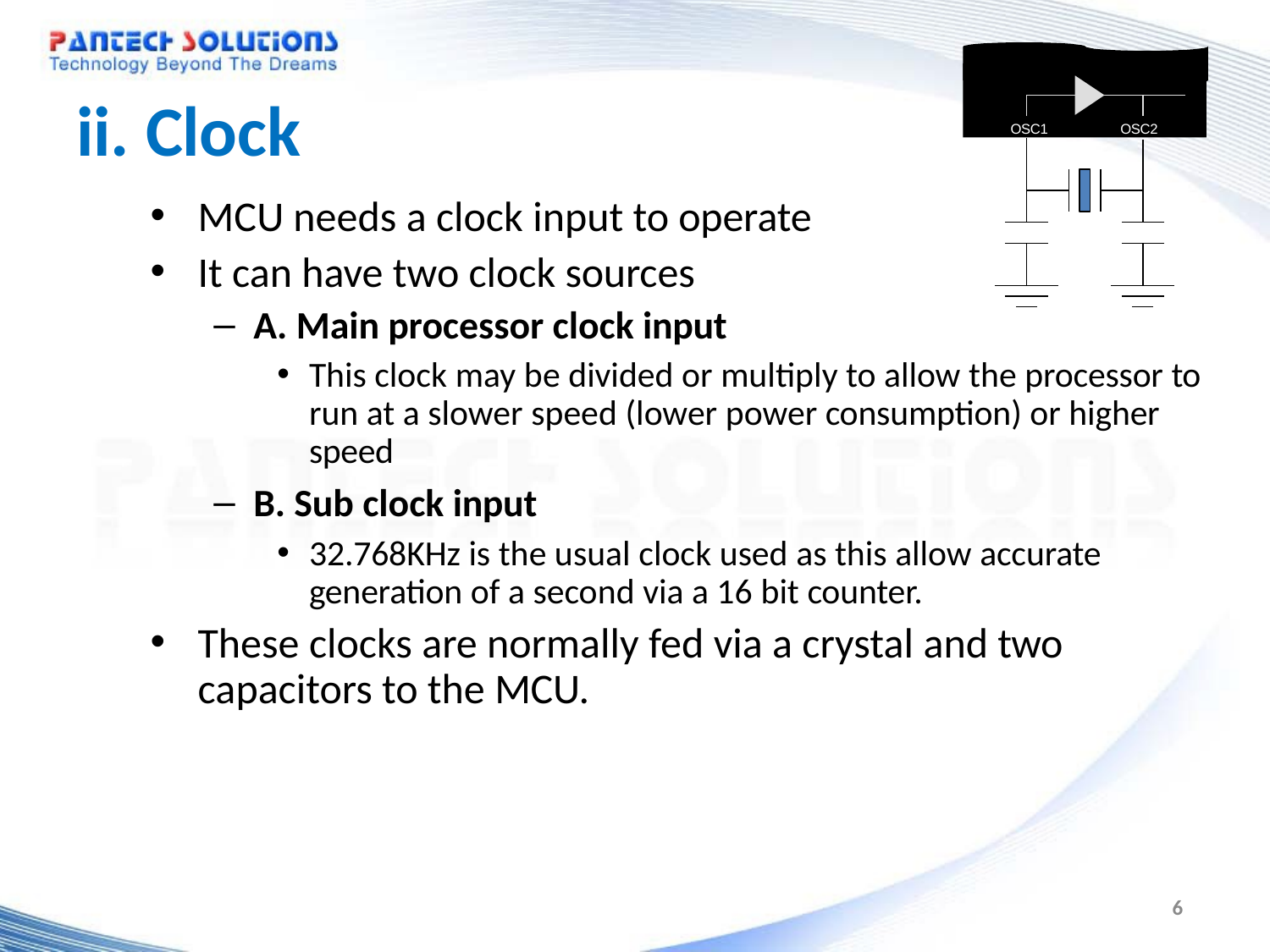

# ii. Clock

OSC1
OSC2

MCU needs a clock input to operate
It can have two clock sources
A. Main processor clock input
This clock may be divided or multiply to allow the processor to run at a slower speed (lower power consumption) or higher speed
B. Sub clock input
32.768KHz is the usual clock used as this allow accurate generation of a second via a 16 bit counter.
These clocks are normally fed via a crystal and two capacitors to the MCU.

6